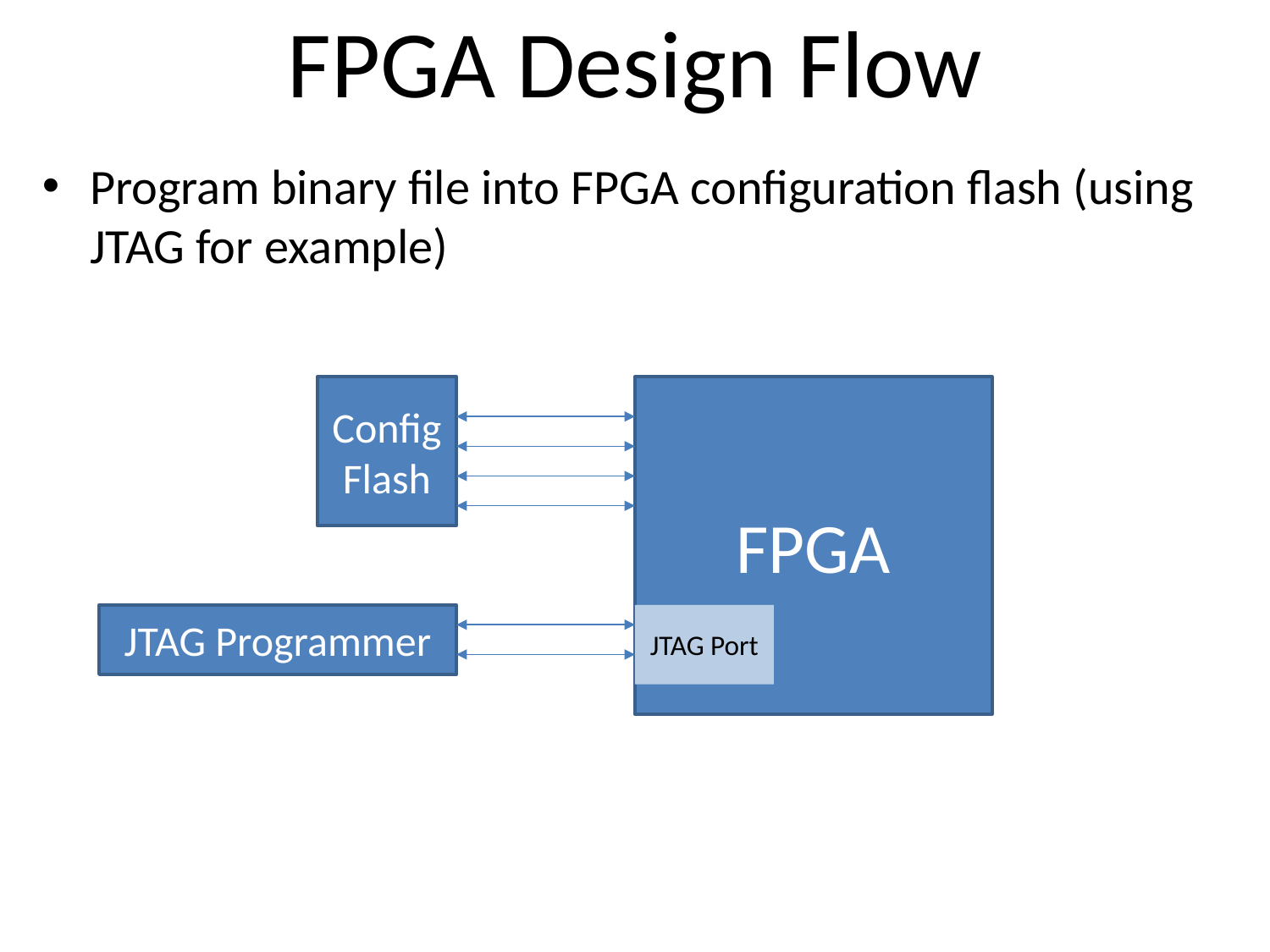

FPGA Design Flow
Program binary file into FPGA configuration flash (using JTAG for example)
Config Flash
FPGA
JTAG Programmer
JTAG Port